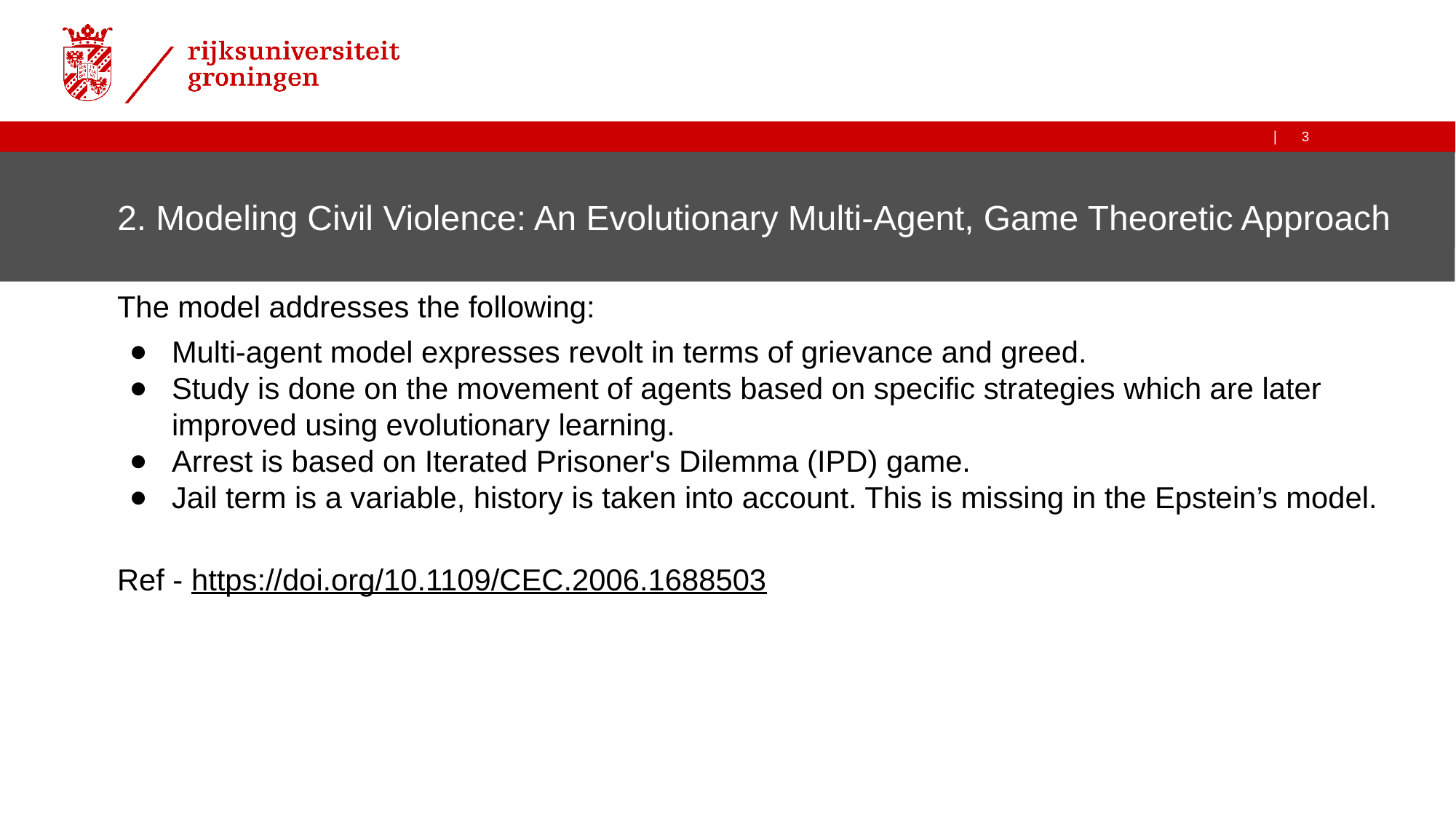

2. Modeling Civil Violence: An Evolutionary Multi-Agent, Game Theoretic Approach
# 2. Modeling Civil Violence: An Evolutionary Multi-Agent, Game Theoretic Approach
The model addresses the following:
Multi-agent model expresses revolt in terms of grievance and greed.
Study is done on the movement of agents based on specific strategies which are later improved using evolutionary learning.
Arrest is based on Iterated Prisoner's Dilemma (IPD) game.
Jail term is a variable, history is taken into account. This is missing in the Epstein’s model.
Ref - https://doi.org/10.1109/CEC.2006.1688503